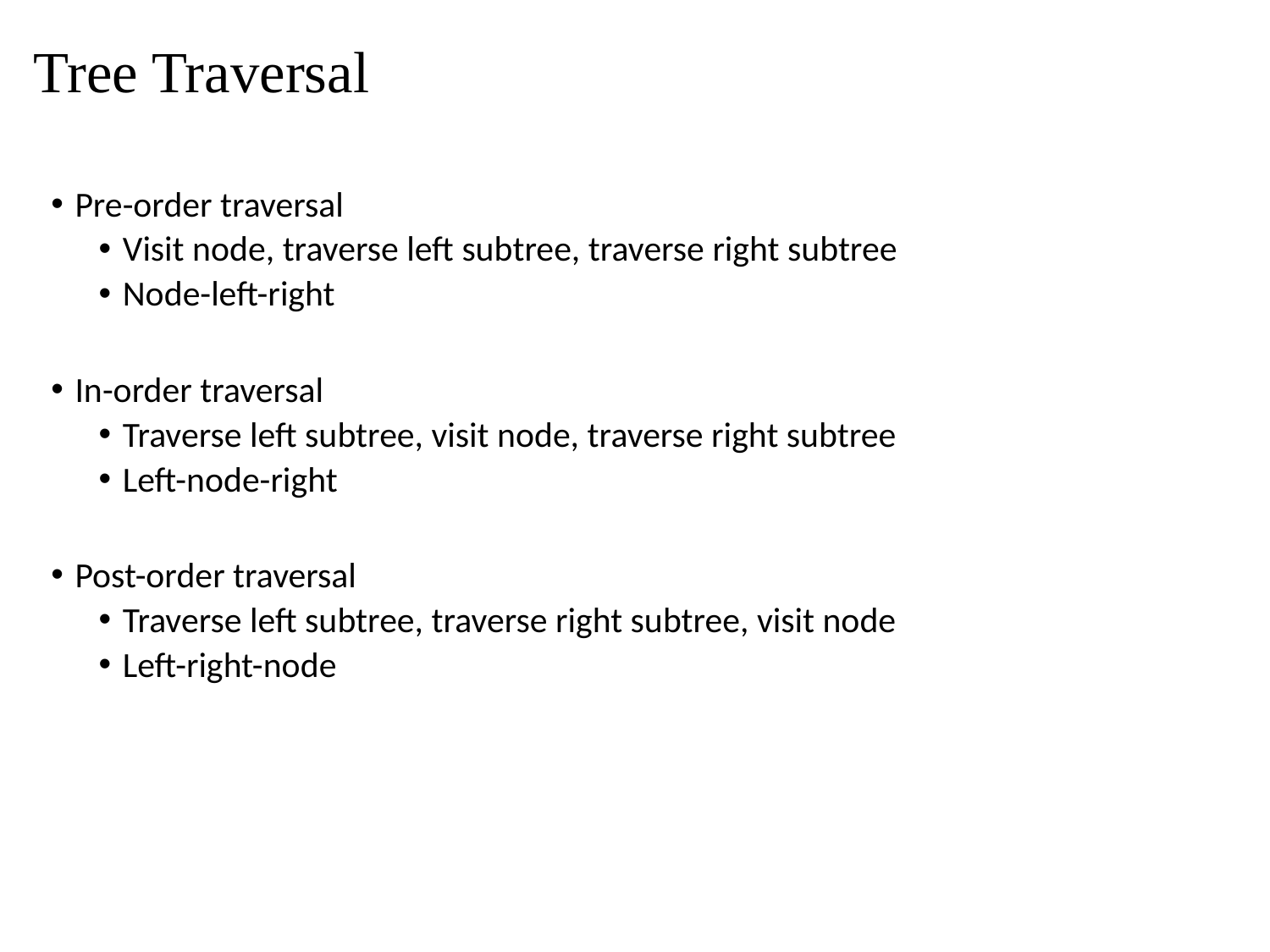

# Tree Traversal
Pre-order traversal
Visit node, traverse left subtree, traverse right subtree
Node-left-right

In-order traversal
Traverse left subtree, visit node, traverse right subtree
Left-node-right

Post-order traversal
Traverse left subtree, traverse right subtree, visit node
Left-right-node